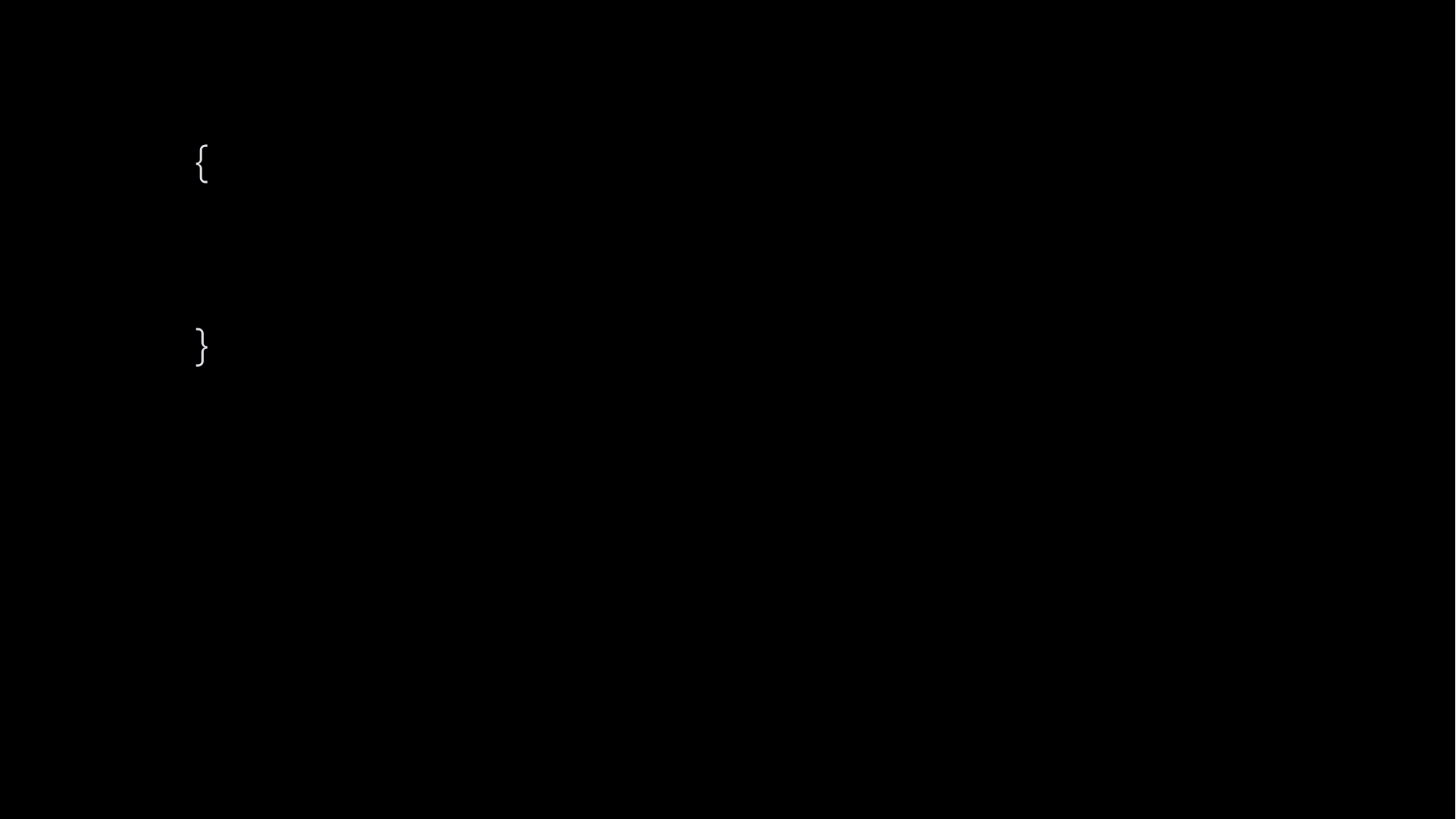

# {         }